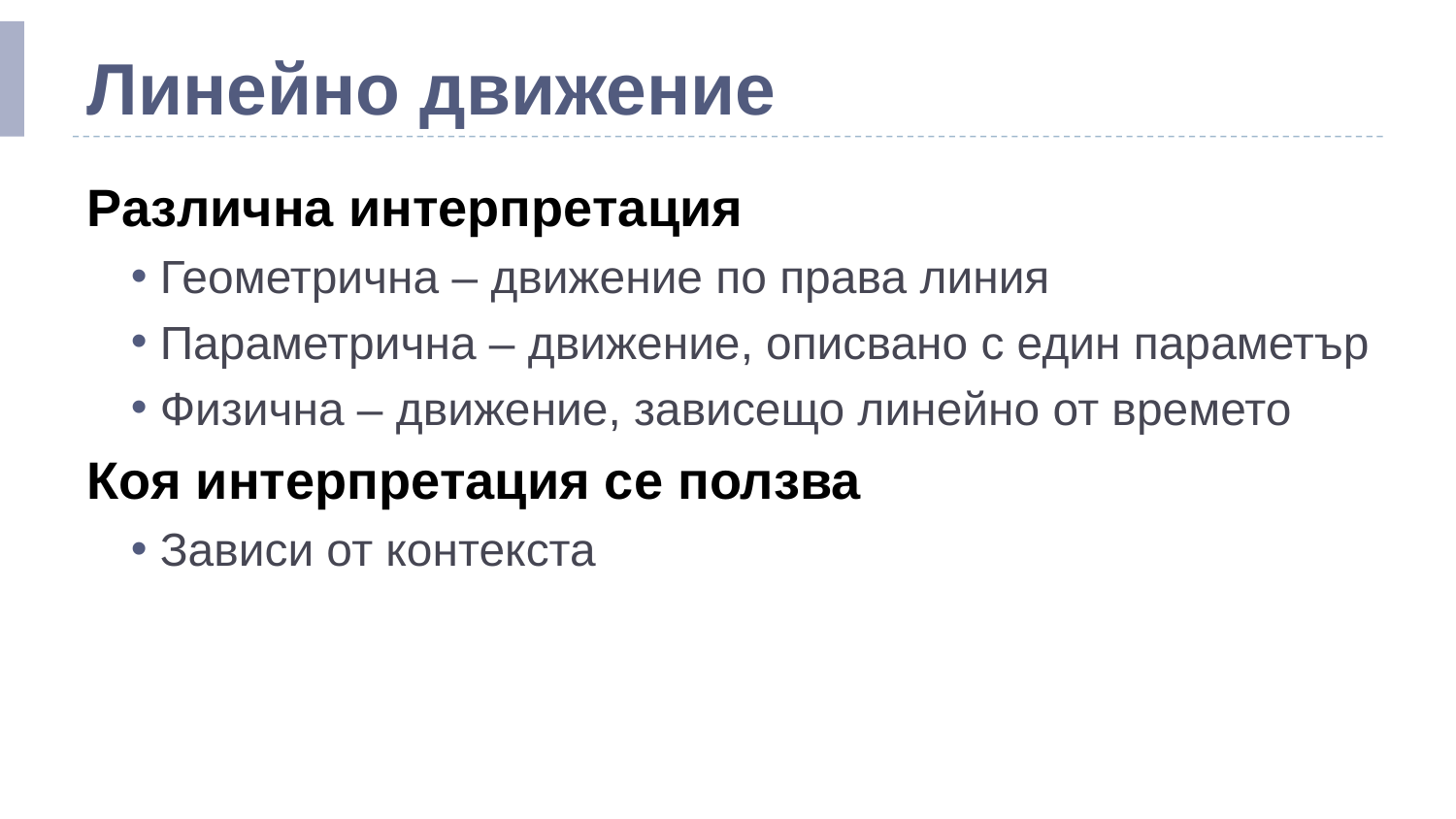

# Линейно движение
Различна интерпретация
Геометрична – движение по права линия
Параметрична – движение, описвано с един параметър
Физична – движение, зависещо линейно от времето
Коя интерпретация се ползва
Зависи от контекста